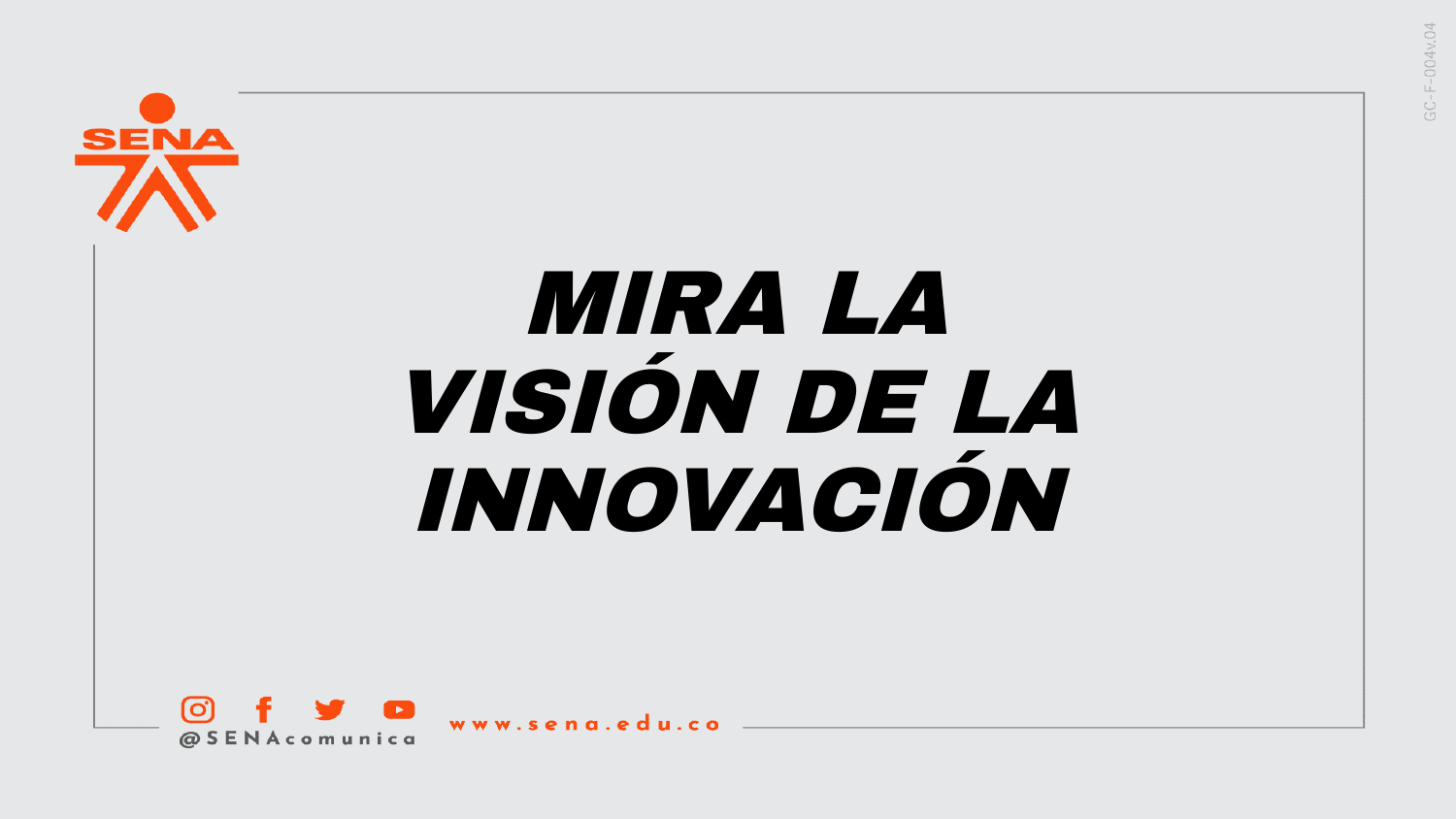

# MIRA LA VISIÓN DE LA INNOVACIÓN